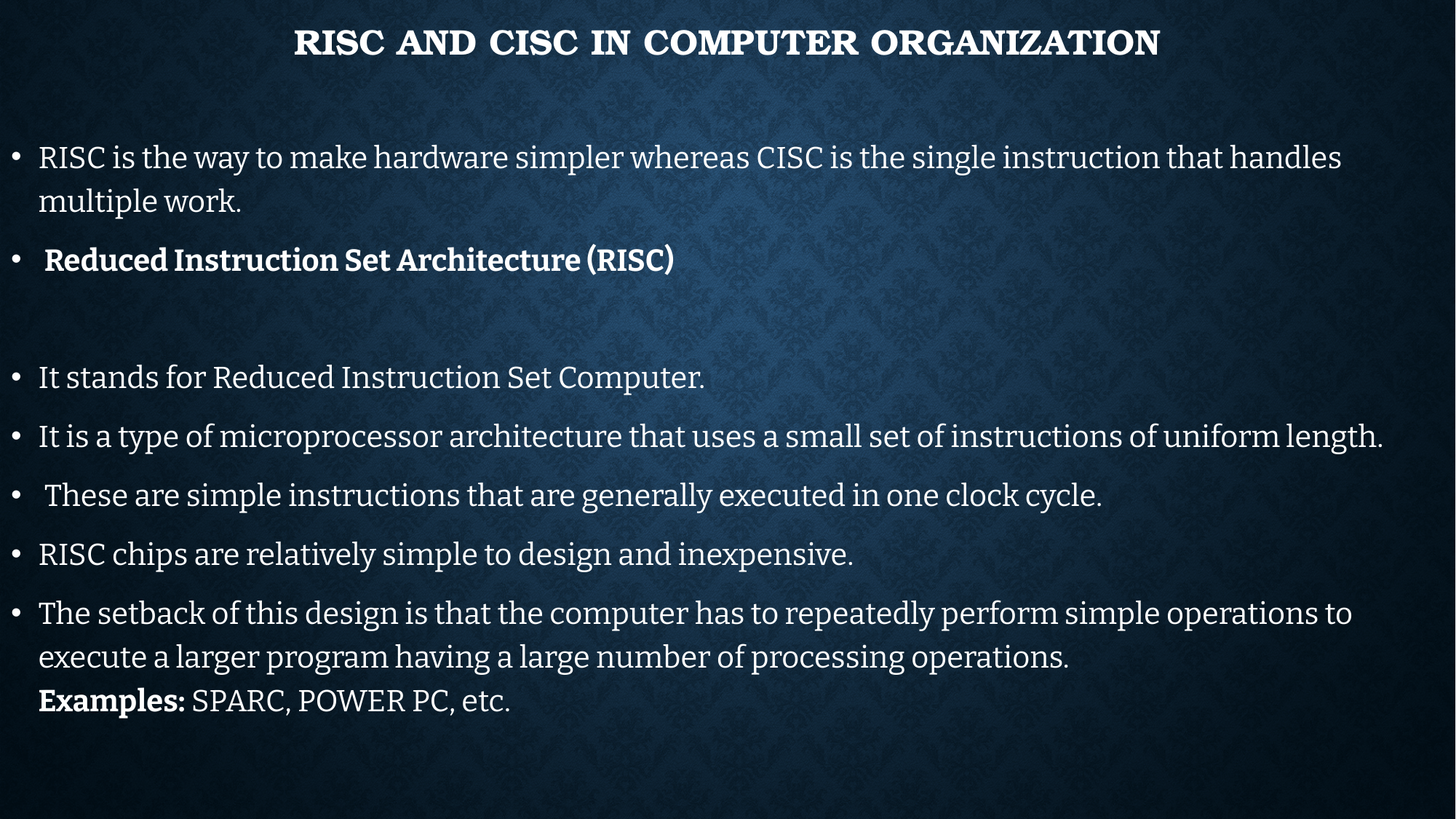

# RISC and CISC in Computer Organization
RISC is the way to make hardware simpler whereas CISC is the single instruction that handles multiple work.
 Reduced Instruction Set Architecture (RISC)

It stands for Reduced Instruction Set Computer.
It is a type of microprocessor architecture that uses a small set of instructions of uniform length.
 These are simple instructions that are generally executed in one clock cycle.
RISC chips are relatively simple to design and inexpensive.
The setback of this design is that the computer has to repeatedly perform simple operations to execute a larger program having a large number of processing operations. 
Examples: SPARC, POWER PC, etc.